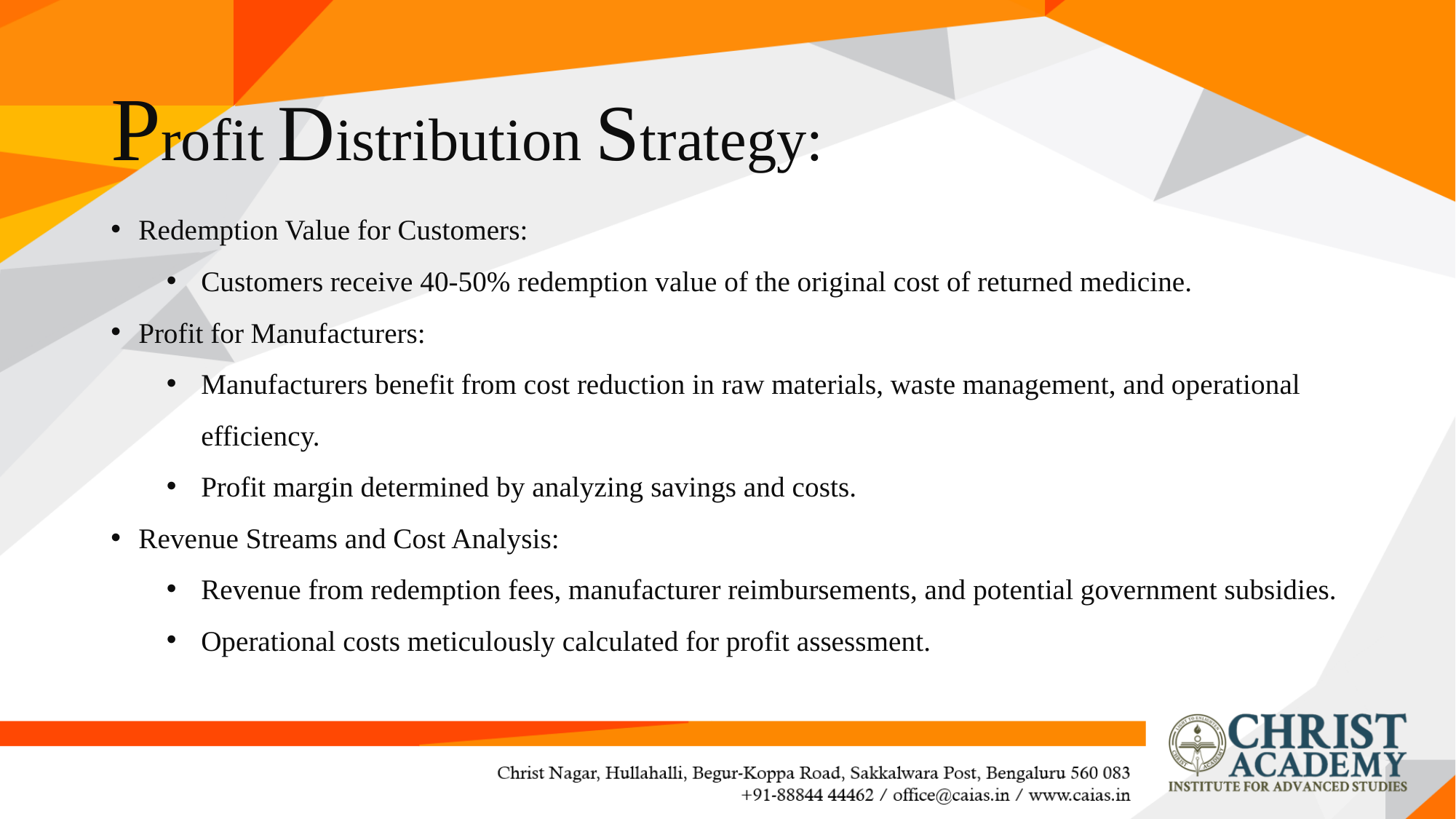

# Profit  Distribution  Strategy:
Redemption Value for Customers:
Customers receive 40-50% redemption value of the original cost of returned medicine.
Profit for Manufacturers:
Manufacturers benefit from cost reduction in raw materials, waste management, and operational efficiency.
Profit margin determined by analyzing savings and costs.
Revenue Streams and Cost Analysis:
Revenue from redemption fees, manufacturer reimbursements, and potential government subsidies.
Operational costs meticulously calculated for profit assessment.